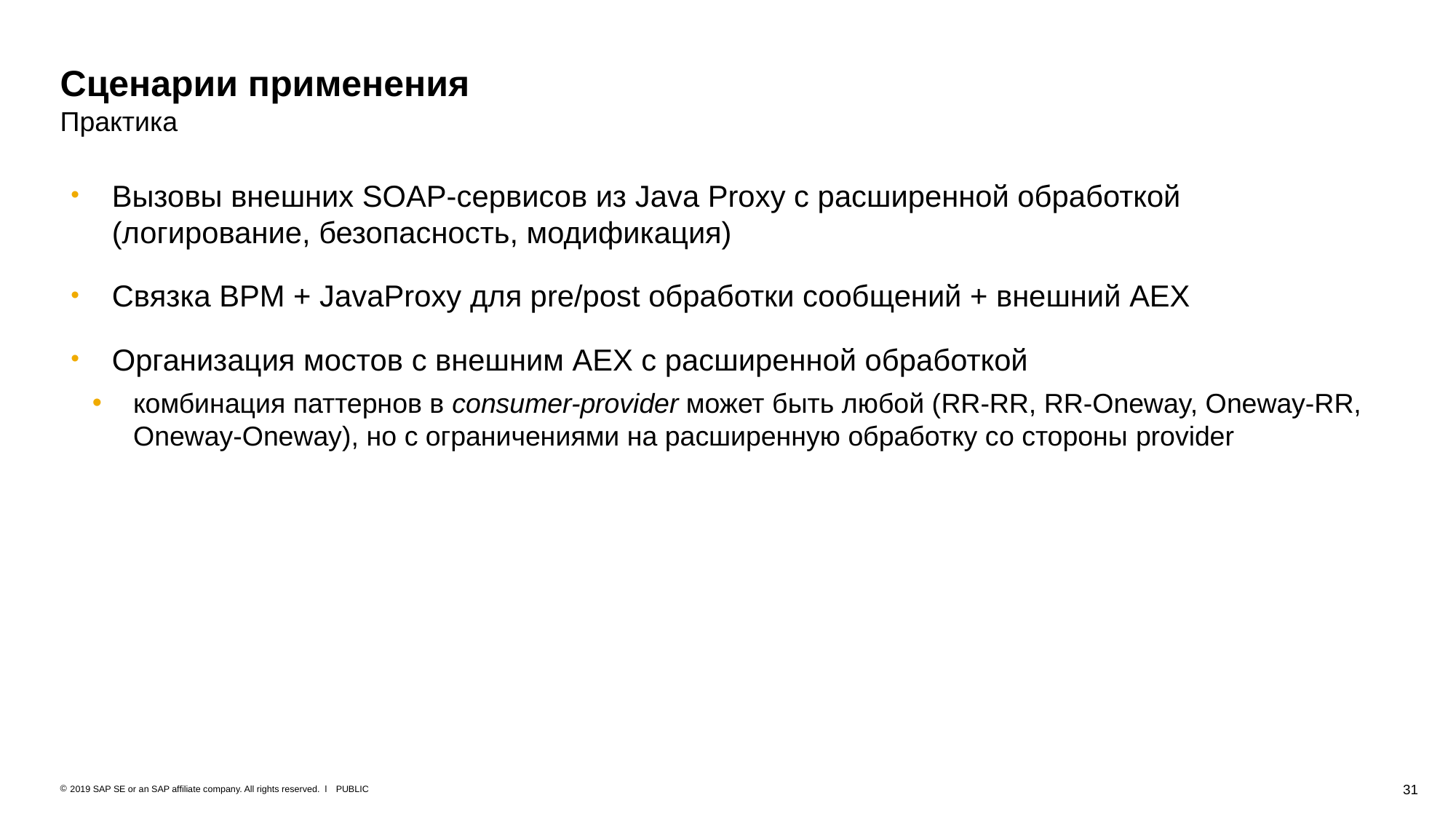

# Сценарии применения Практика
Вызовы внешних SOAP-сервисов из Java Proxy с расширенной обработкой (логирование, безопасность, модификация)
Связка BPM + JavaProxy для pre/post обработки сообщений + внешний AEX
Организация мостов с внешним AEX с расширенной обработкой
комбинация паттернов в consumer-provider может быть любой (RR-RR, RR-Oneway, Oneway-RR, Oneway-Oneway), но с ограничениями на расширенную обработку со стороны provider